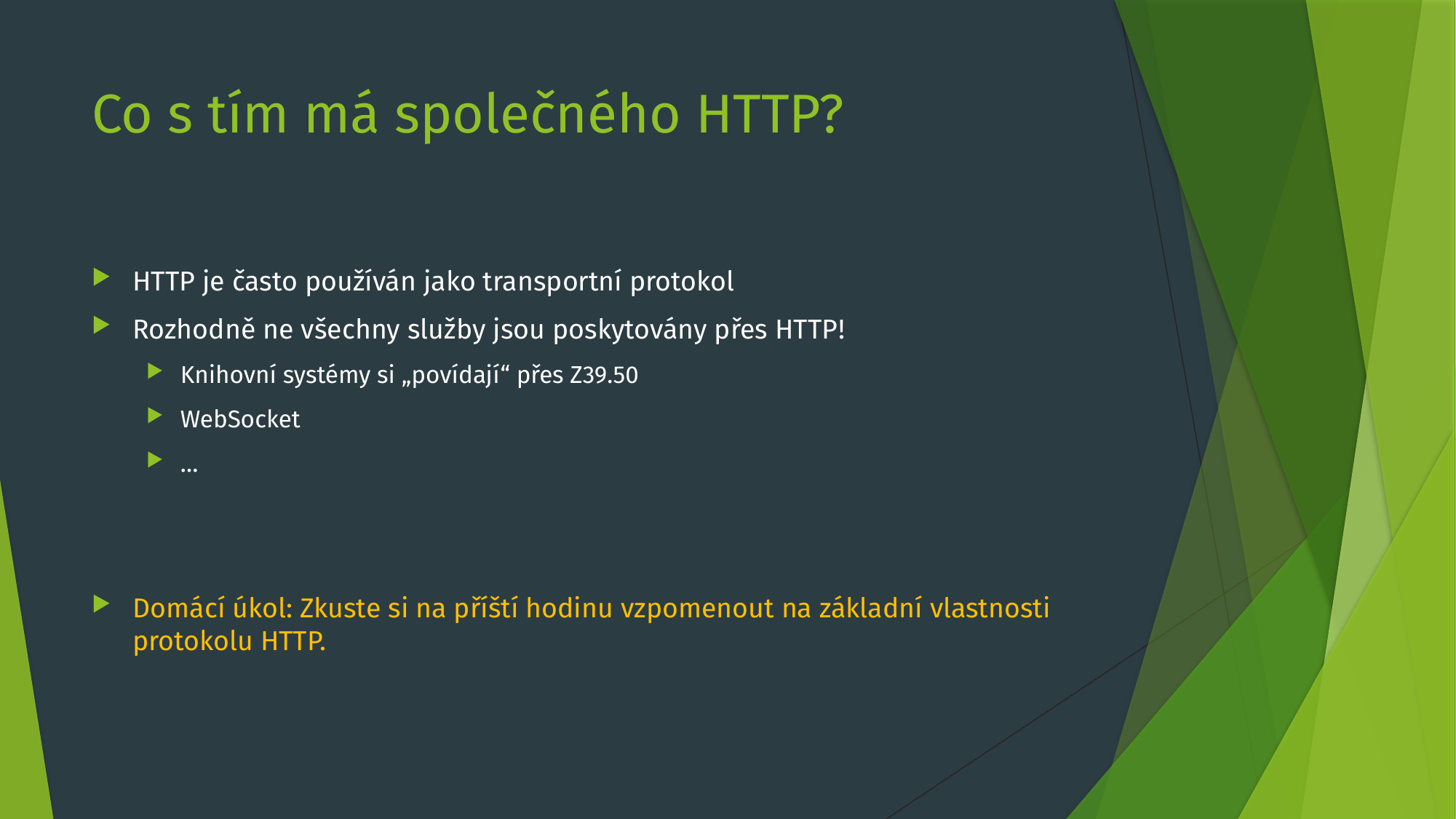

# Co s tím má společného HTTP?
HTTP je často používán jako transportní protokol
Rozhodně ne všechny služby jsou poskytovány přes HTTP!
Knihovní systémy si „povídají“ přes Z39.50
WebSocket
…

Domácí úkol: Zkuste si na příští hodinu vzpomenout na základní vlastnosti protokolu HTTP.